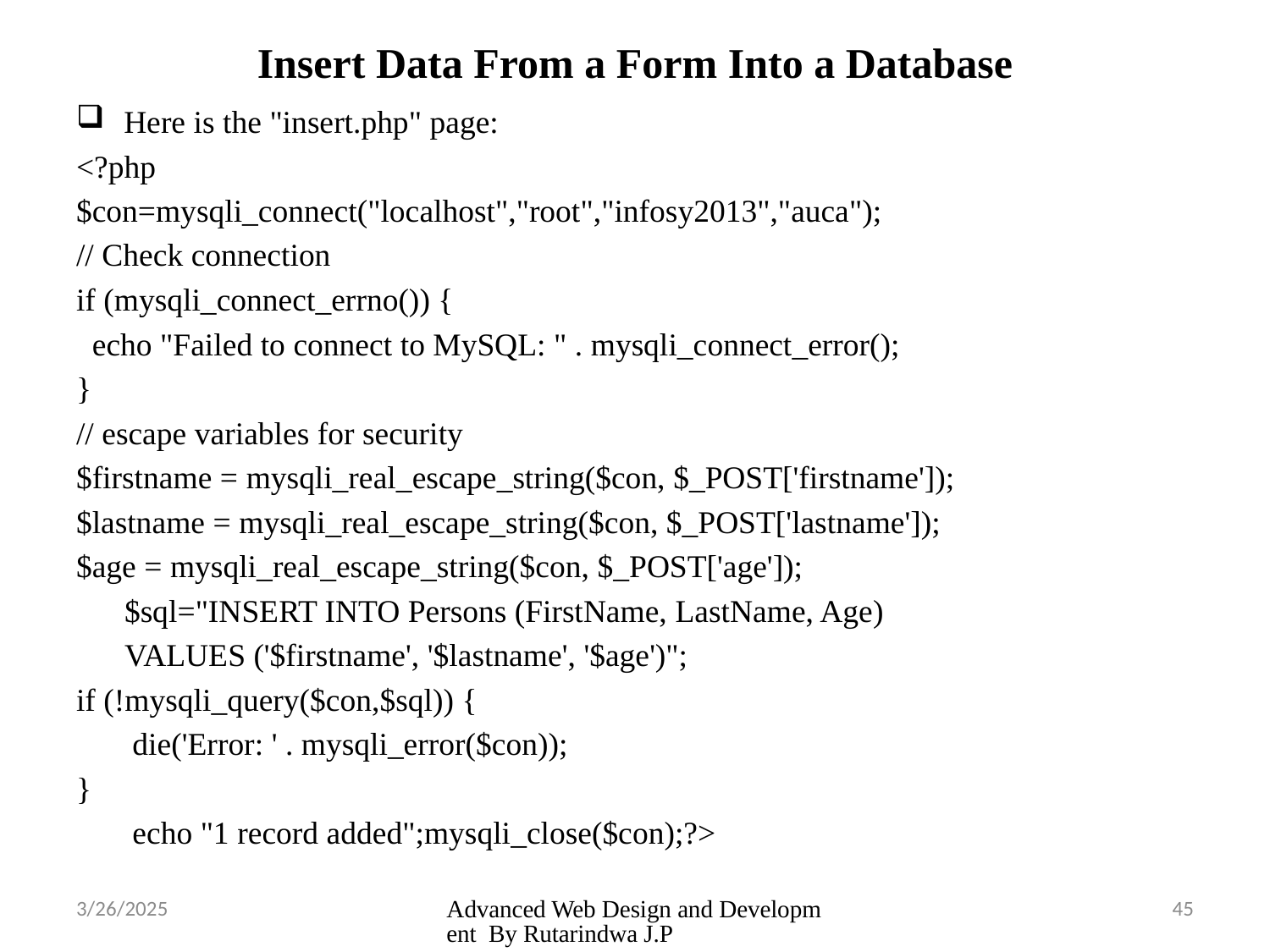

# Insert Data From a Form Into a Database
Here is the "insert.php" page:
<?php
$con=mysqli_connect("localhost","root","infosy2013","auca");
// Check connection
if (mysqli_connect_errno()) {
  echo "Failed to connect to MySQL: " . mysqli_connect_error();
}
// escape variables for security
$firstname = mysqli_real_escape_string($con, $_POST['firstname']);
$lastname = mysqli_real_escape_string($con, $_POST['lastname']);
$age = mysqli_real_escape_string($con, $_POST['age']);
      $sql="INSERT INTO Persons (FirstName, LastName, Age)
      VALUES ('$firstname', '$lastname', '$age')";
if (!mysqli_query($con,$sql)) {
       die('Error: ' . mysqli_error($con));
}
       echo "1 record added";mysqli_close($con);?>
3/26/2025
Advanced Web Design and Development  By Rutarindwa J.P
45